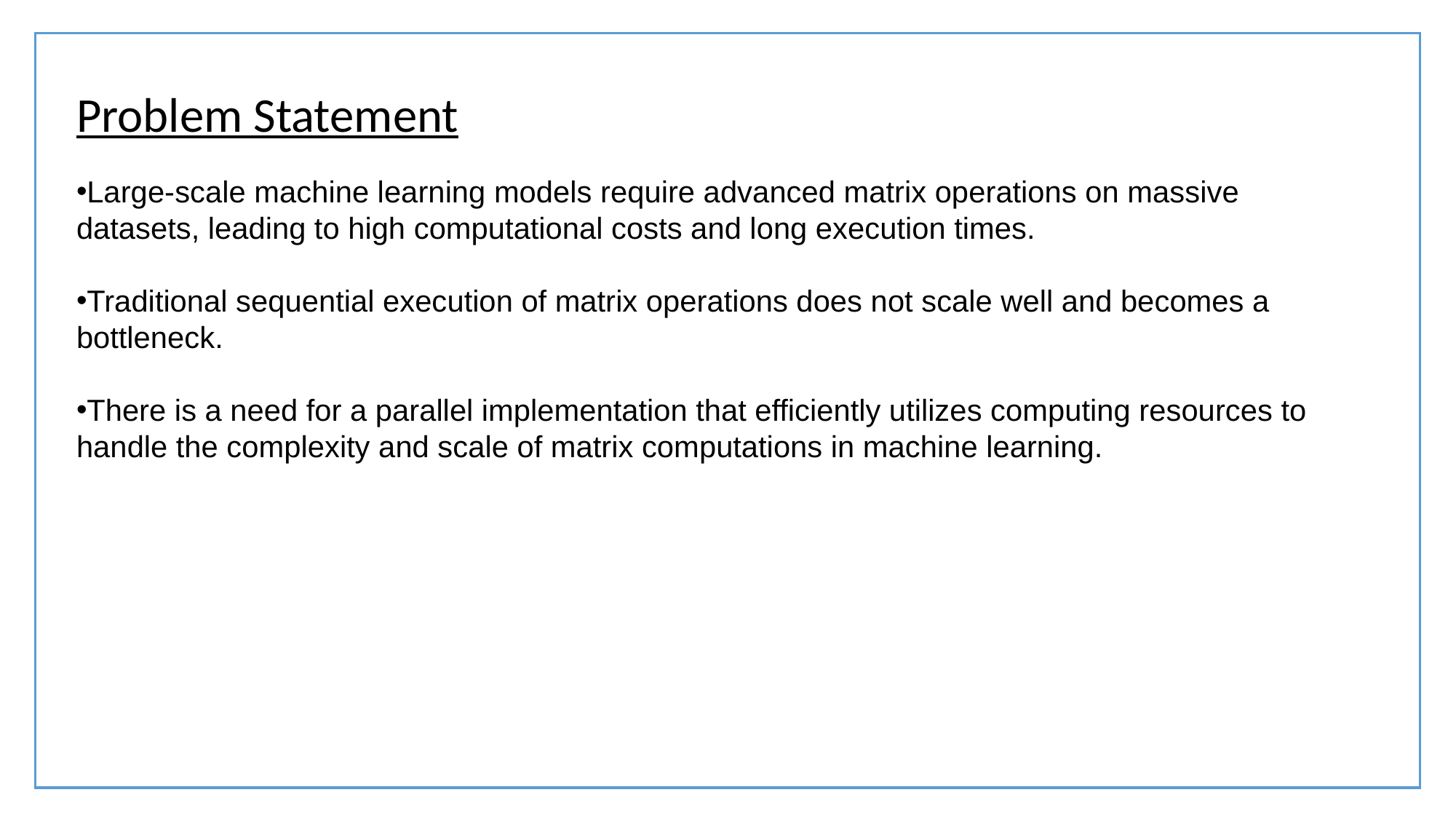

Problem Statement
Large-scale machine learning models require advanced matrix operations on massive datasets, leading to high computational costs and long execution times.

Traditional sequential execution of matrix operations does not scale well and becomes a bottleneck.

There is a need for a parallel implementation that efficiently utilizes computing resources to handle the complexity and scale of matrix computations in machine learning.